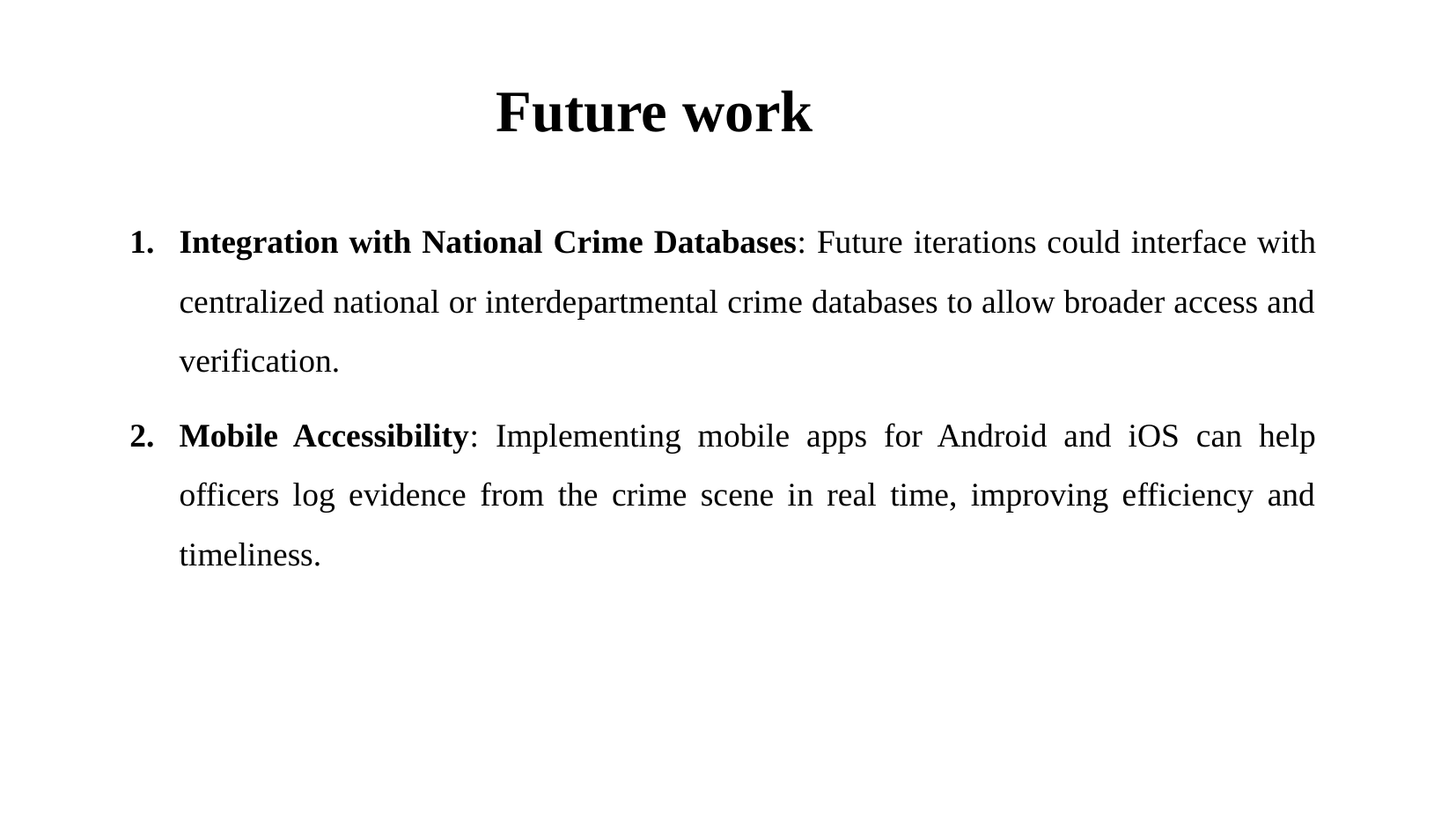

Future work
Integration with National Crime Databases: Future iterations could interface with centralized national or interdepartmental crime databases to allow broader access and verification.
Mobile Accessibility: Implementing mobile apps for Android and iOS can help officers log evidence from the crime scene in real time, improving efficiency and timeliness.